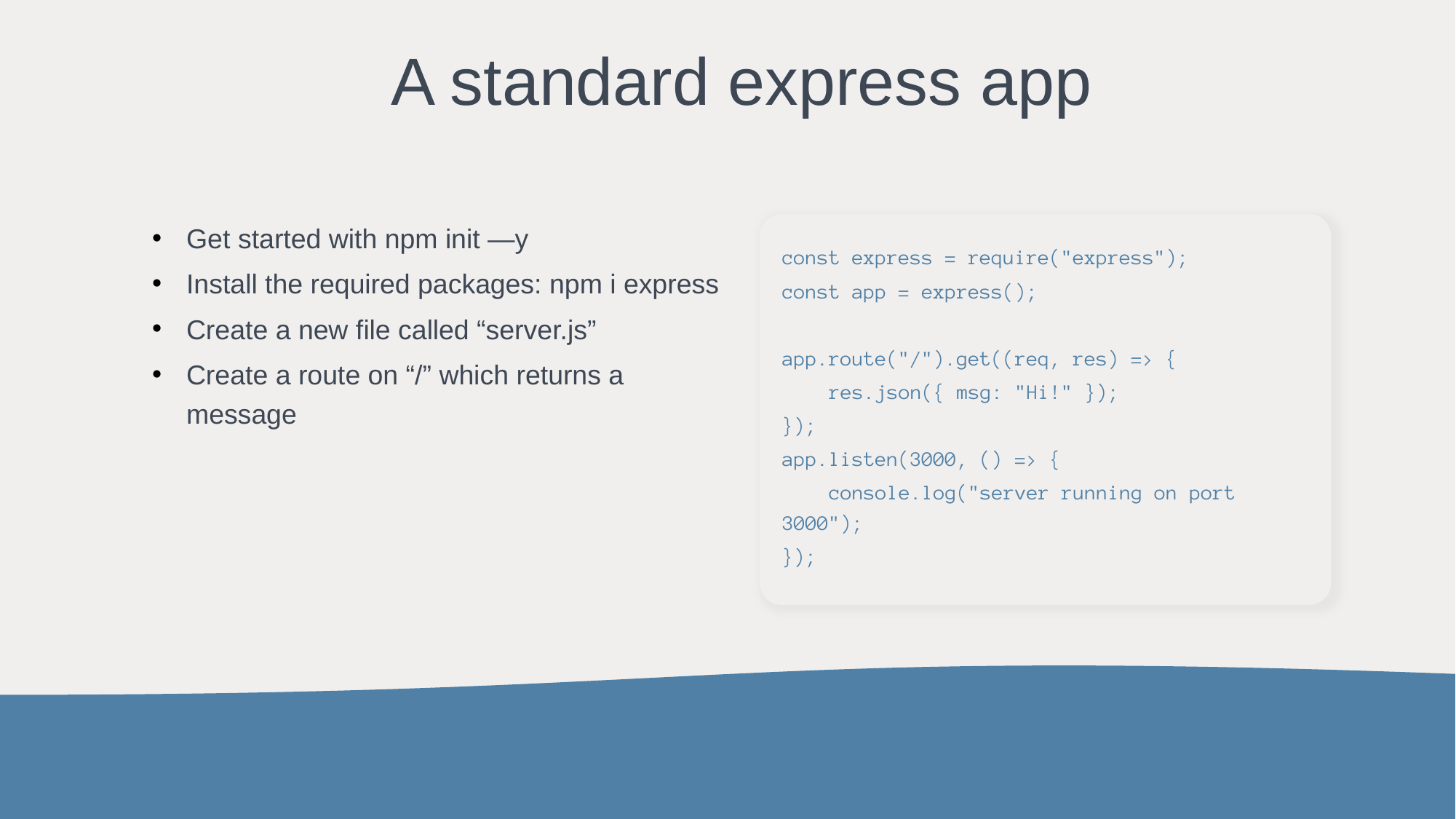

# A standard express app

Get started with npm init —y
Install the required packages: npm i express
Create a new file called “server.js”
Create a route on “/” which returns a message
const express = require("express");
const app = express();

app.route("/").get((req, res) => {
    res.json({ msg: "Hi!" });
});
app.listen(3000, () => {
    console.log("server running on port 3000");
});